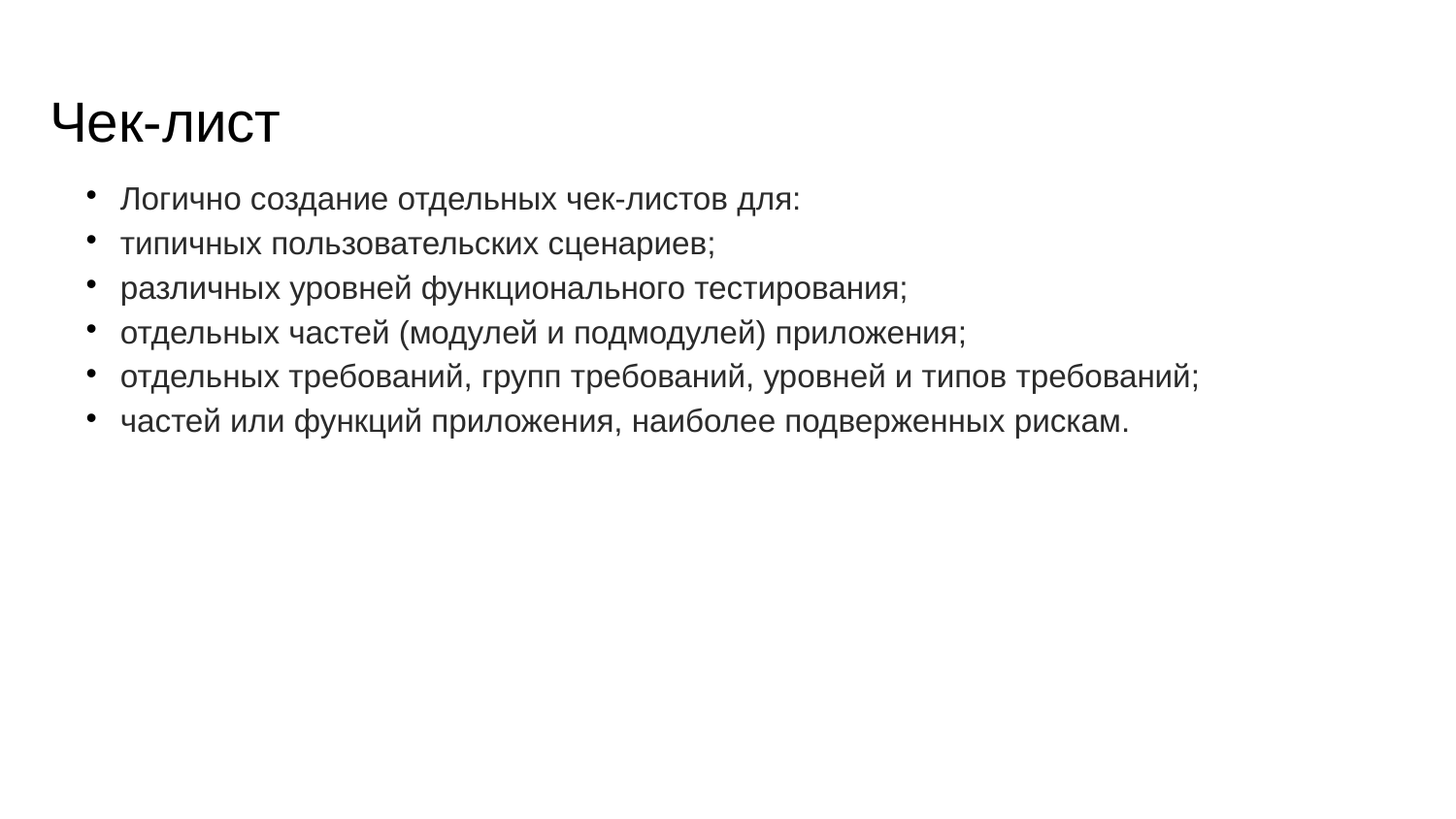

Чек-лист
Логично создание отдельных чек-листов для:
типичных пользовательских сценариев;
различных уровней функционального тестирования;
отдельных частей (модулей и подмодулей) приложения;
отдельных требований, групп требований, уровней и типов требований;
частей или функций приложения, наиболее подверженных рискам.